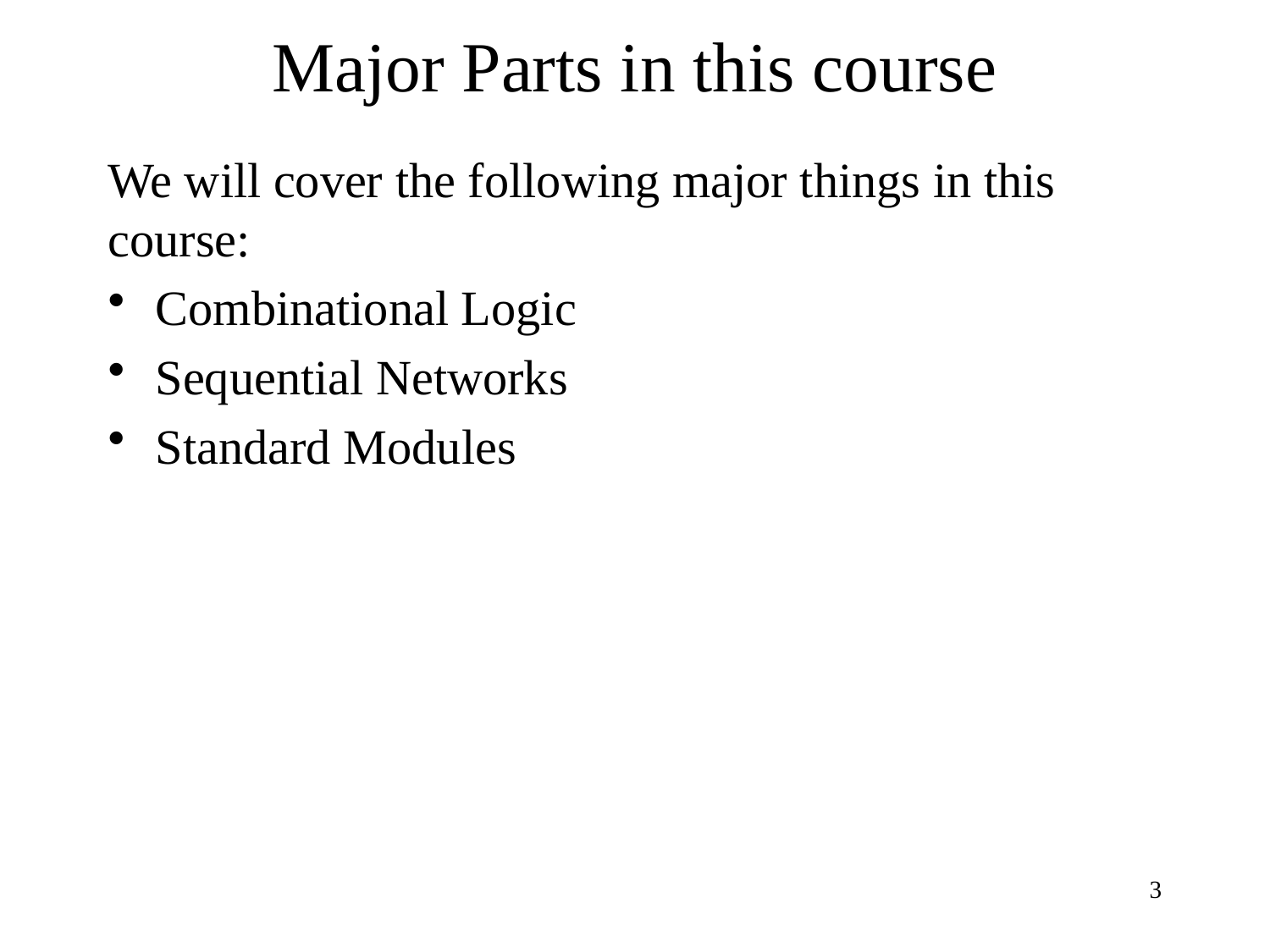

# Major Parts in this course
We will cover the following major things in this course:
Combinational Logic
Sequential Networks
Standard Modules
3